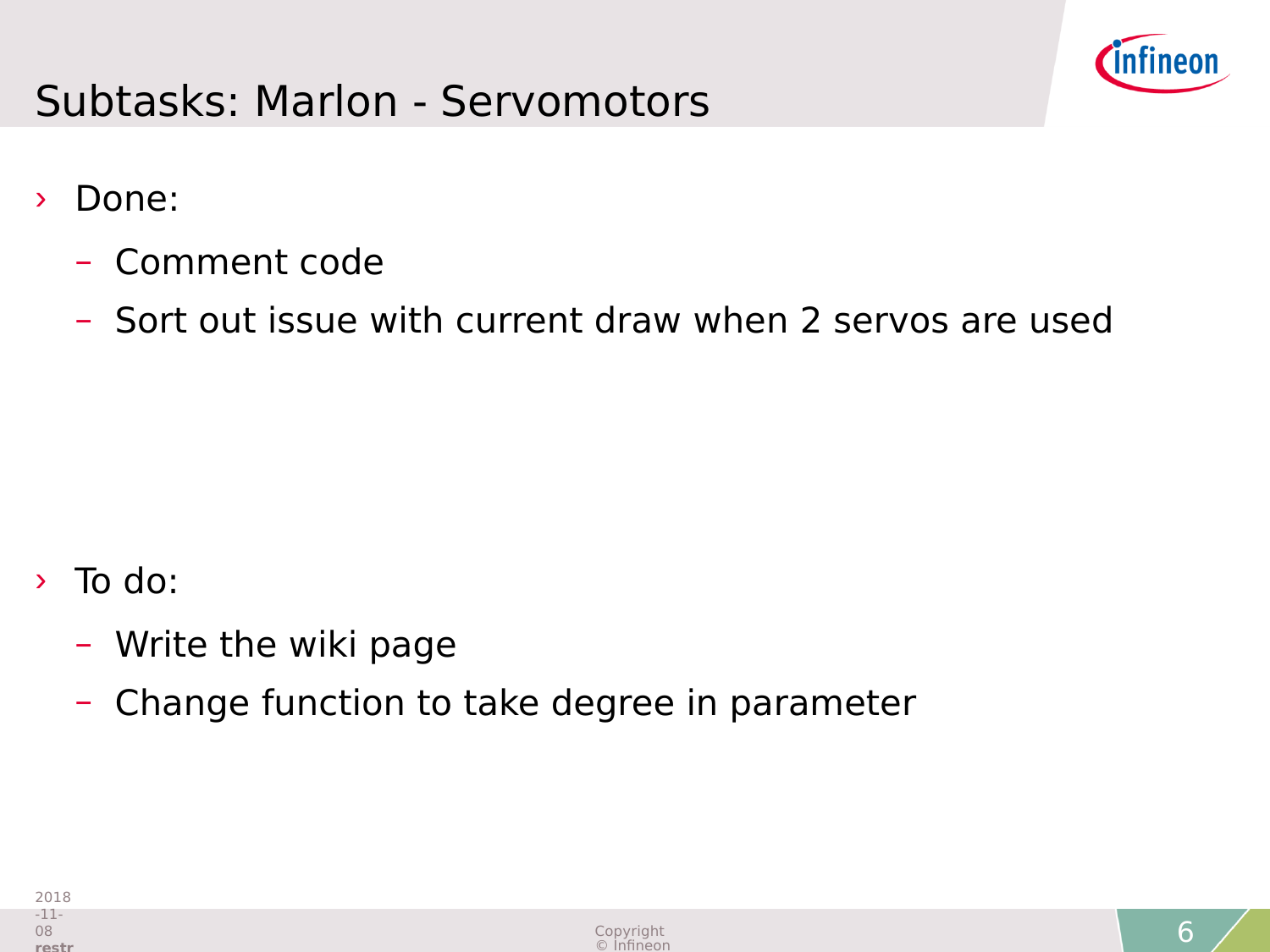

# Subtasks: Marlon - Servomotors
Done:
Comment code
Sort out issue with current draw when 2 servos are used

To do:
Write the wiki page
Change function to take degree in parameter
2018-11-08   restricted
Copyright © Infineon Technologies AG 2018. All rights reserved.
6